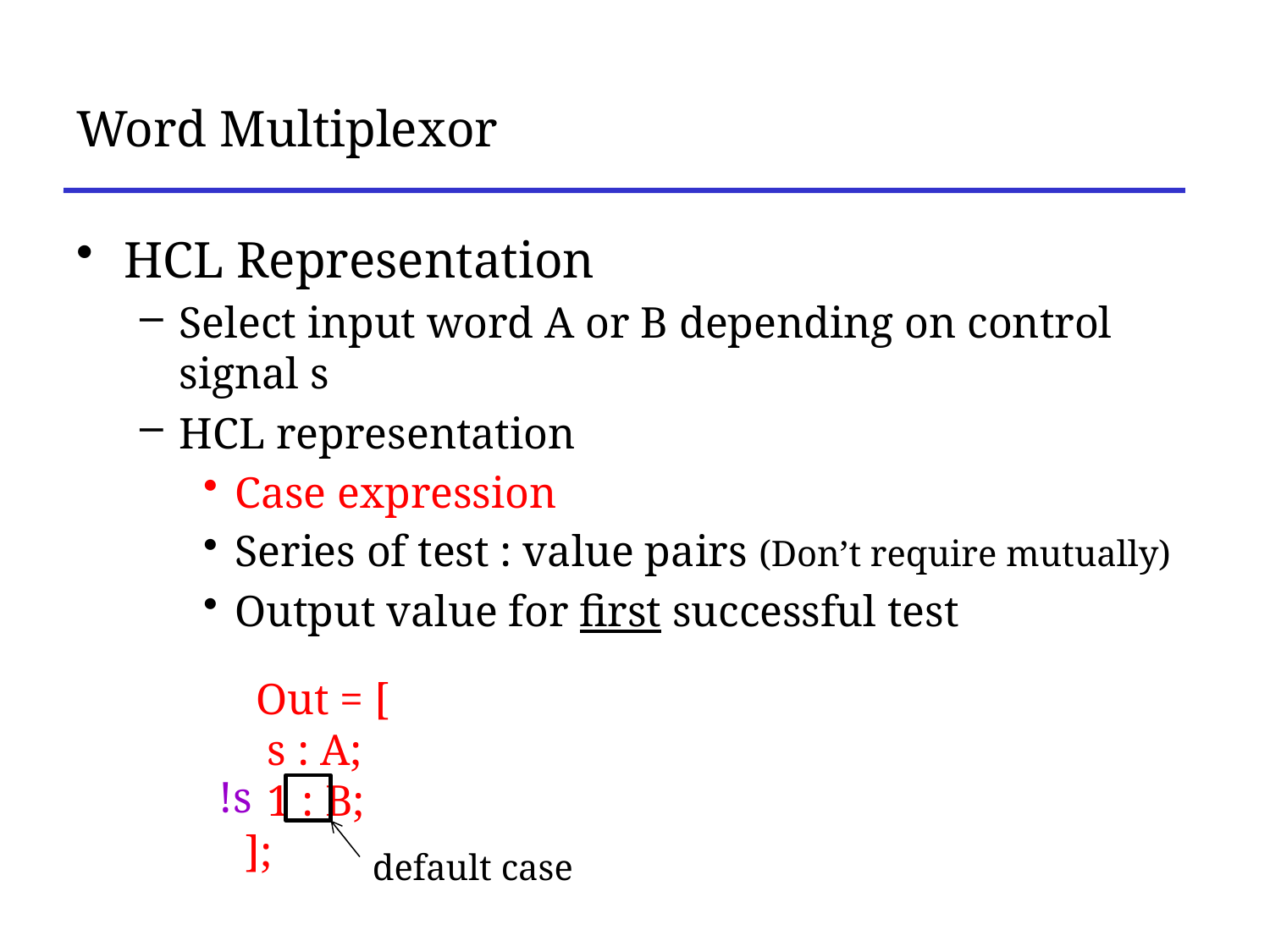

# Word Multiplexor
HCL Representation
Select input word A or B depending on control signal s
HCL representation
Case expression
Series of test : value pairs (Don’t require mutually)
Output value for first successful test
 Out = [
  s : A;
  1 : B;
];
!s

default case